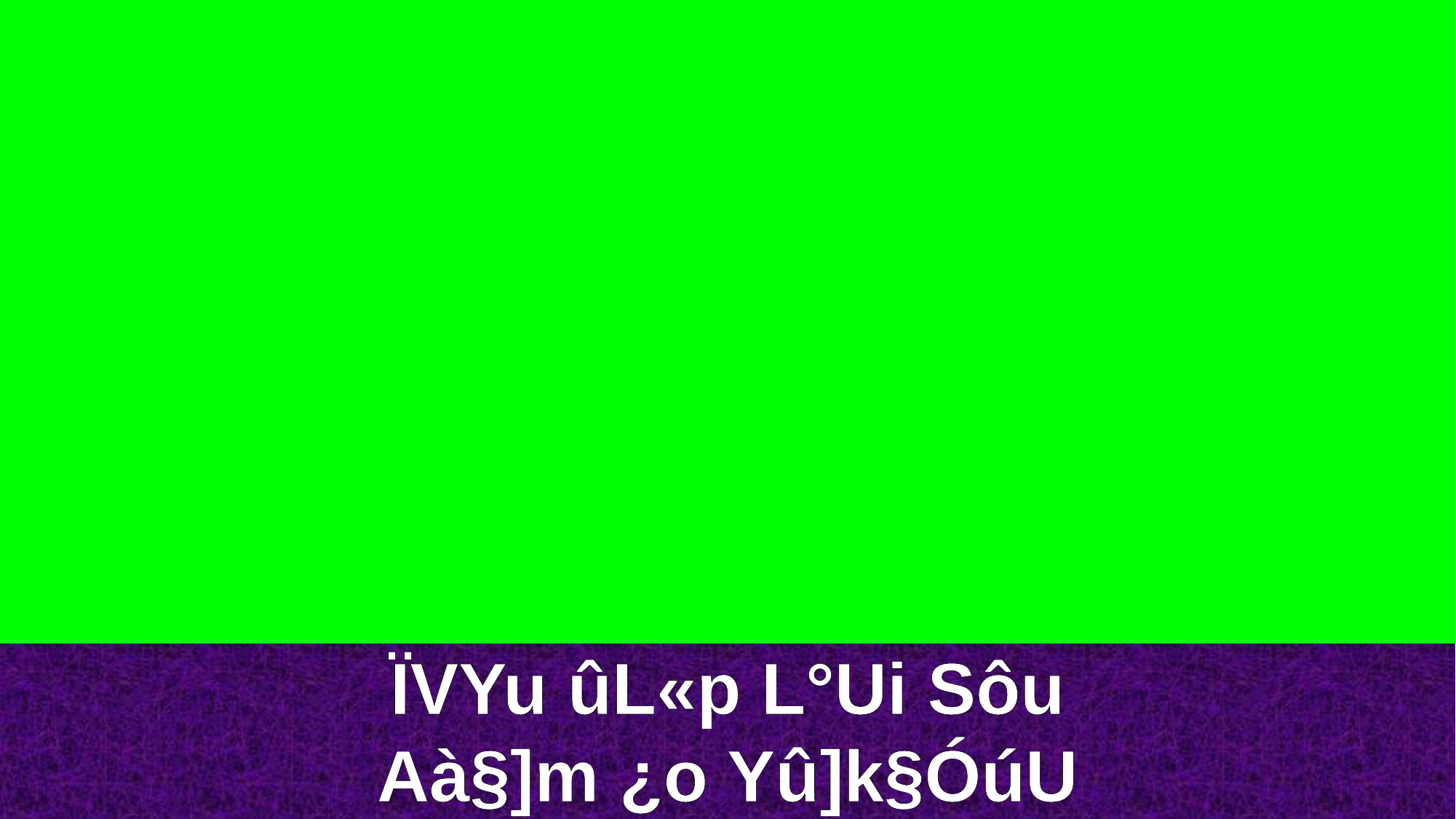

ÏVYu ûL«p L°Ui Sôu
Aà§]m ¿o Yû]k§ÓúU